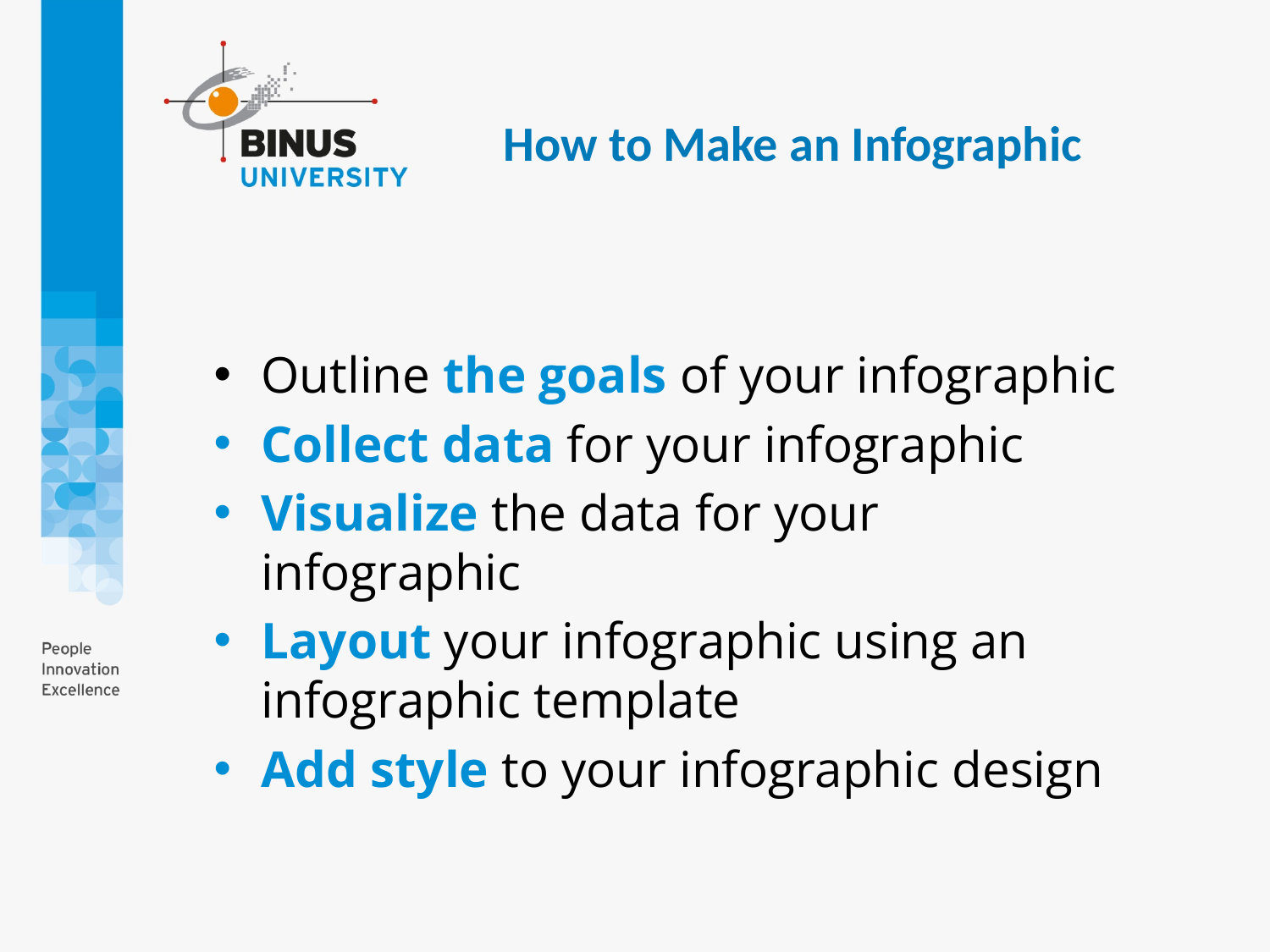

How to Make an Infographic
Outline the goals of your infographic
Collect data for your infographic
Visualize the data for your infographic
Layout your infographic using an infographic template
Add style to your infographic design